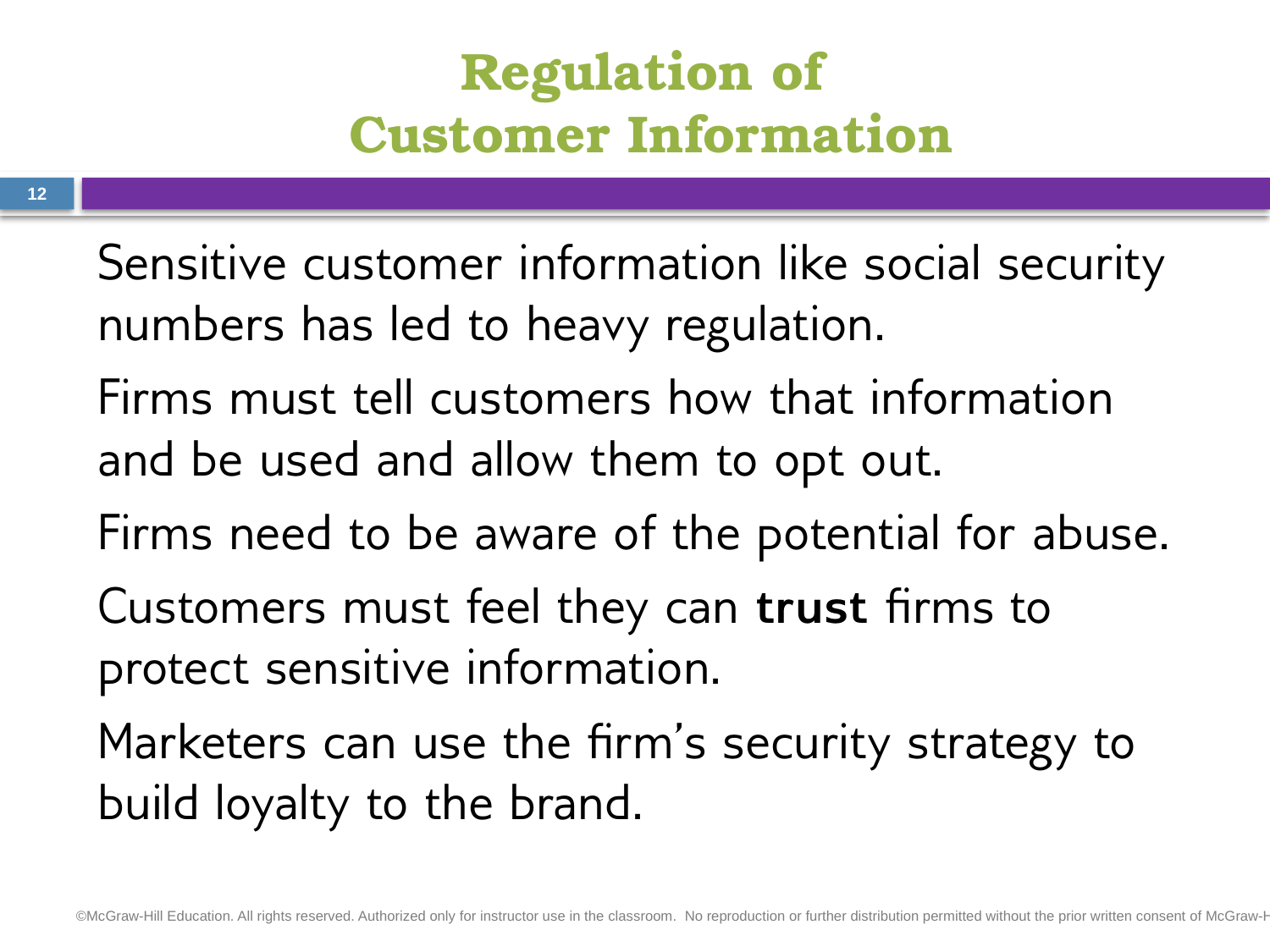

# Regulation of Customer Information
12
Sensitive customer information like social security numbers has led to heavy regulation.
Firms must tell customers how that information and be used and allow them to opt out.
Firms need to be aware of the potential for abuse.
Customers must feel they can trust firms to protect sensitive information.
Marketers can use the firm’s security strategy to build loyalty to the brand.
©McGraw-Hill Education. All rights reserved. Authorized only for instructor use in the classroom.  No reproduction or further distribution permitted without the prior written consent of McGraw-Hill Education.